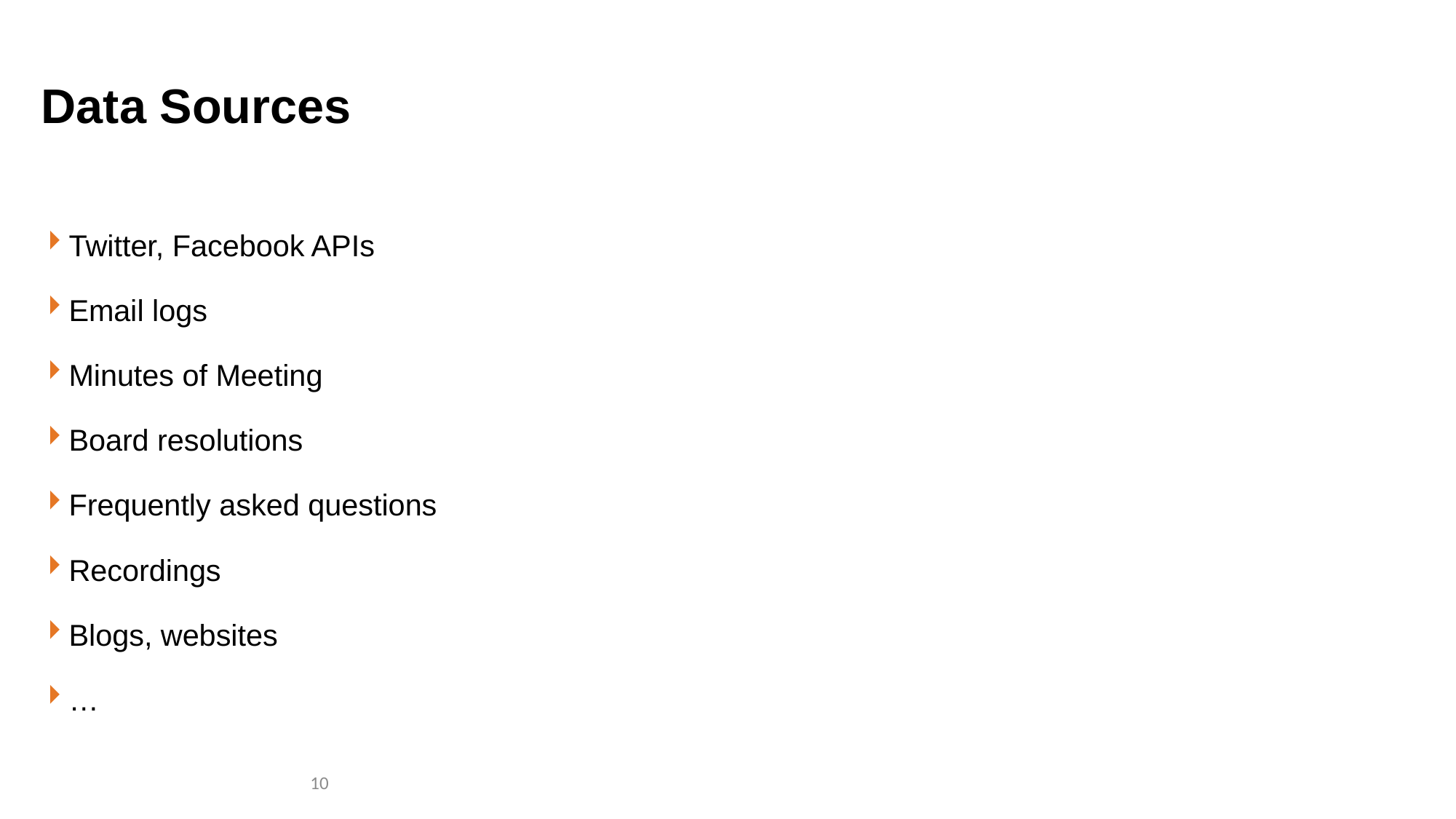

# Data Sources
Twitter, Facebook APIs
Email logs
Minutes of Meeting
Board resolutions
Frequently asked questions
Recordings
Blogs, websites
…
10